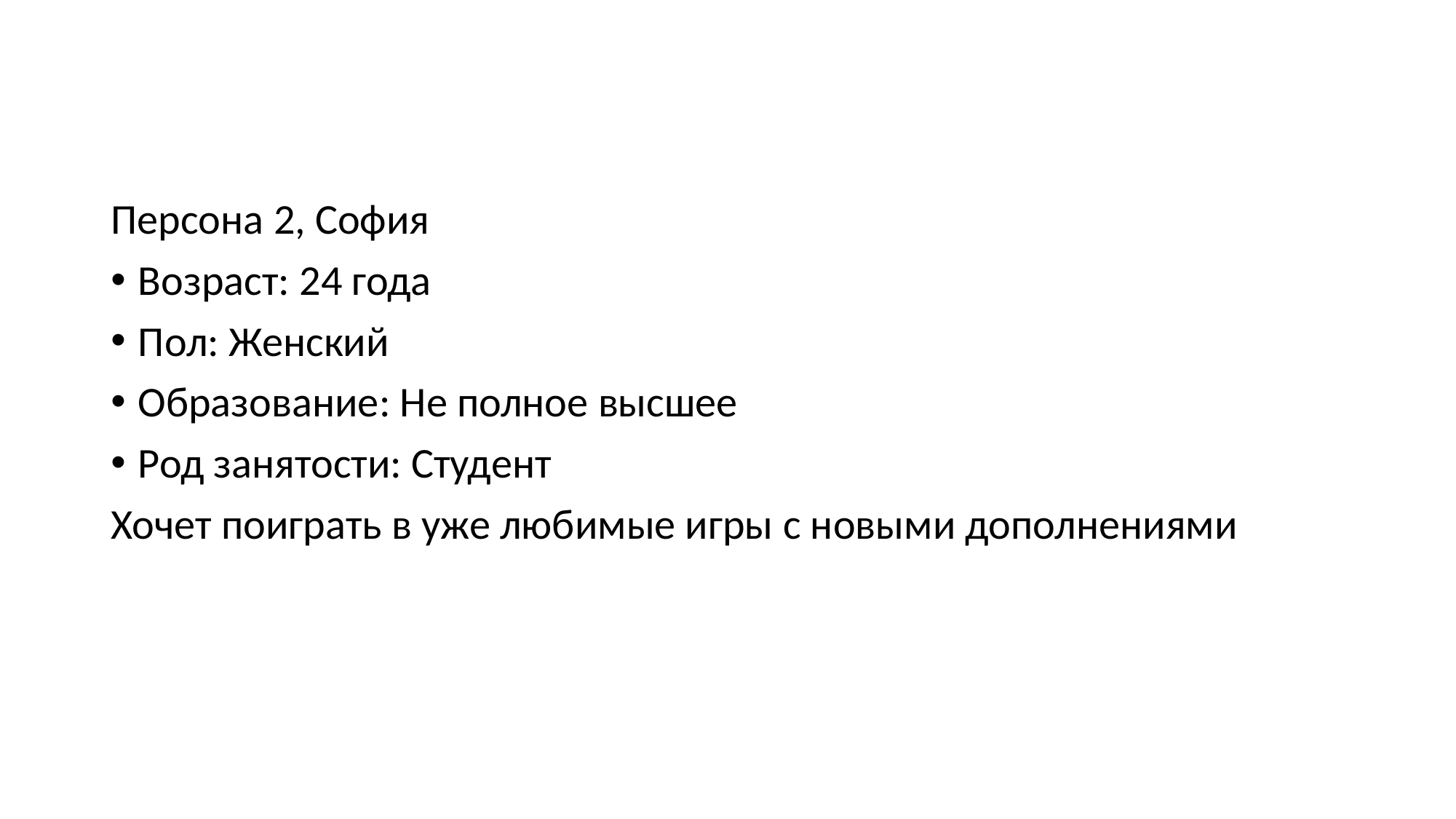

Персона 2, София
Возраст: 24 года
Пол: Женский
Образование: Не полное высшее
Род занятости: Студент
Хочет поиграть в уже любимые игры с новыми дополнениями